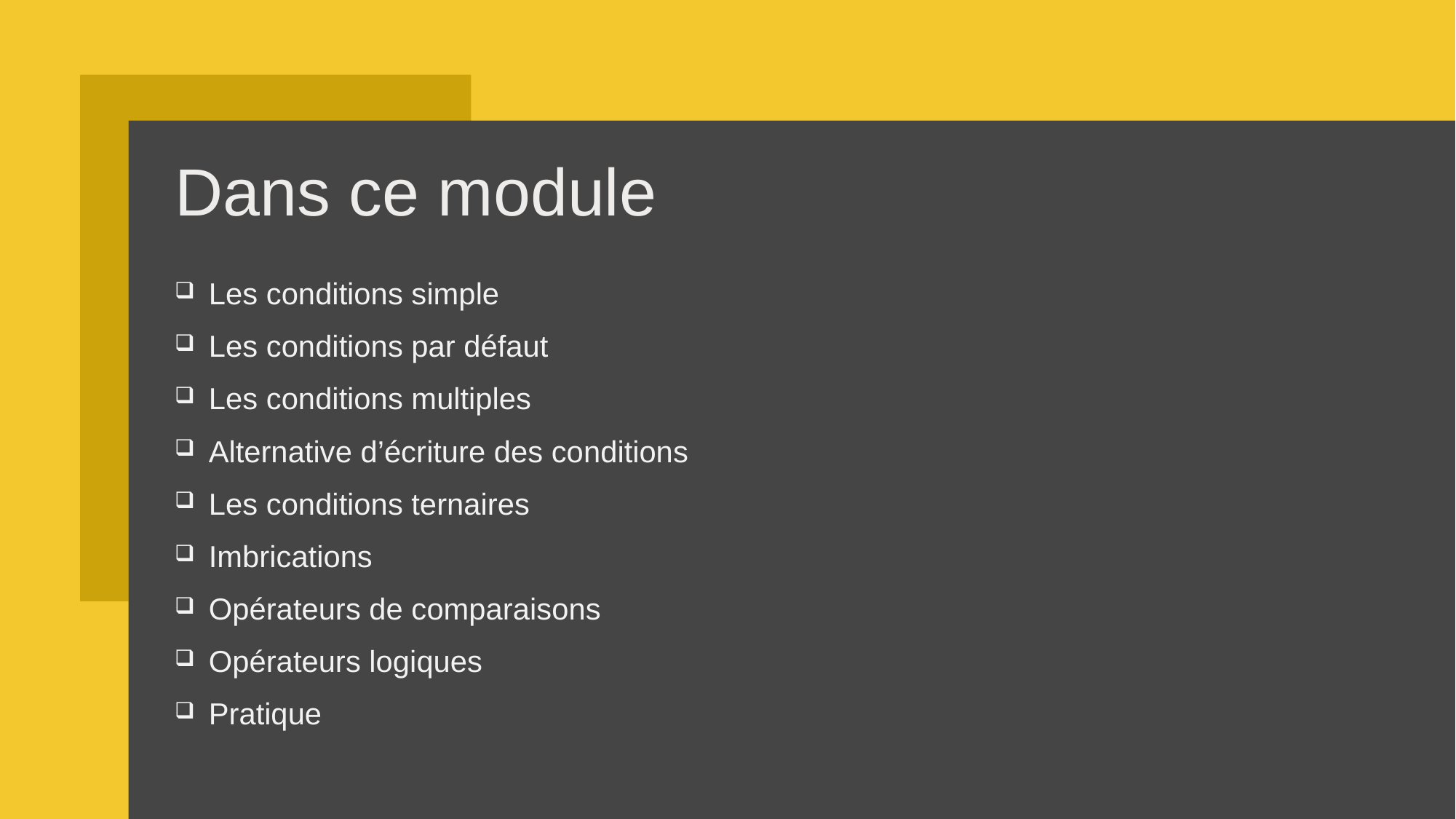

# Dans ce module
Les conditions simple
Les conditions par défaut
Les conditions multiples
Alternative d’écriture des conditions
Les conditions ternaires
Imbrications
Opérateurs de comparaisons
Opérateurs logiques
Pratique